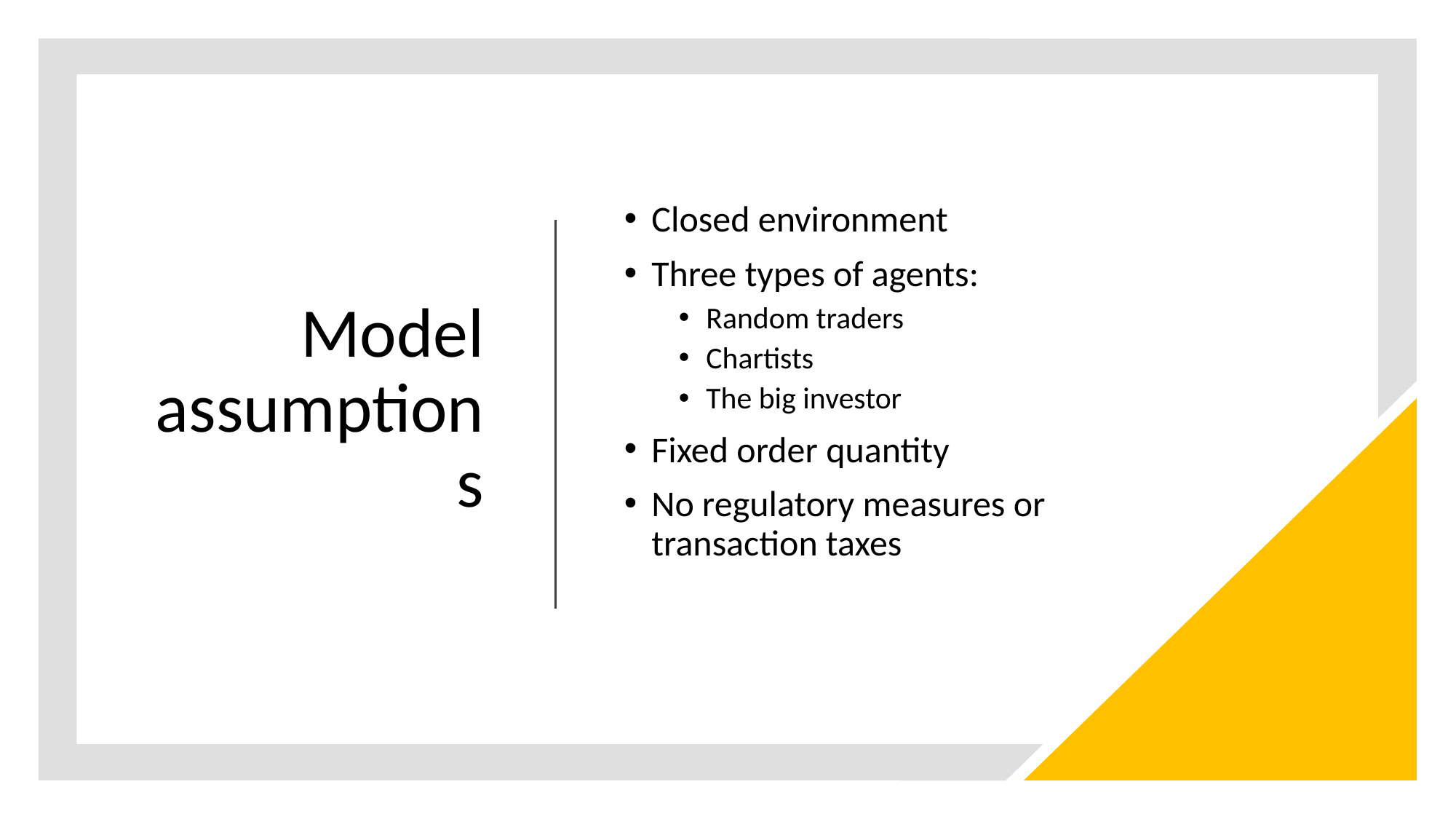

# Model assumptions
Closed environment
Three types of agents:
Random traders
Chartists
The big investor
Fixed order quantity
No regulatory measures or transaction taxes